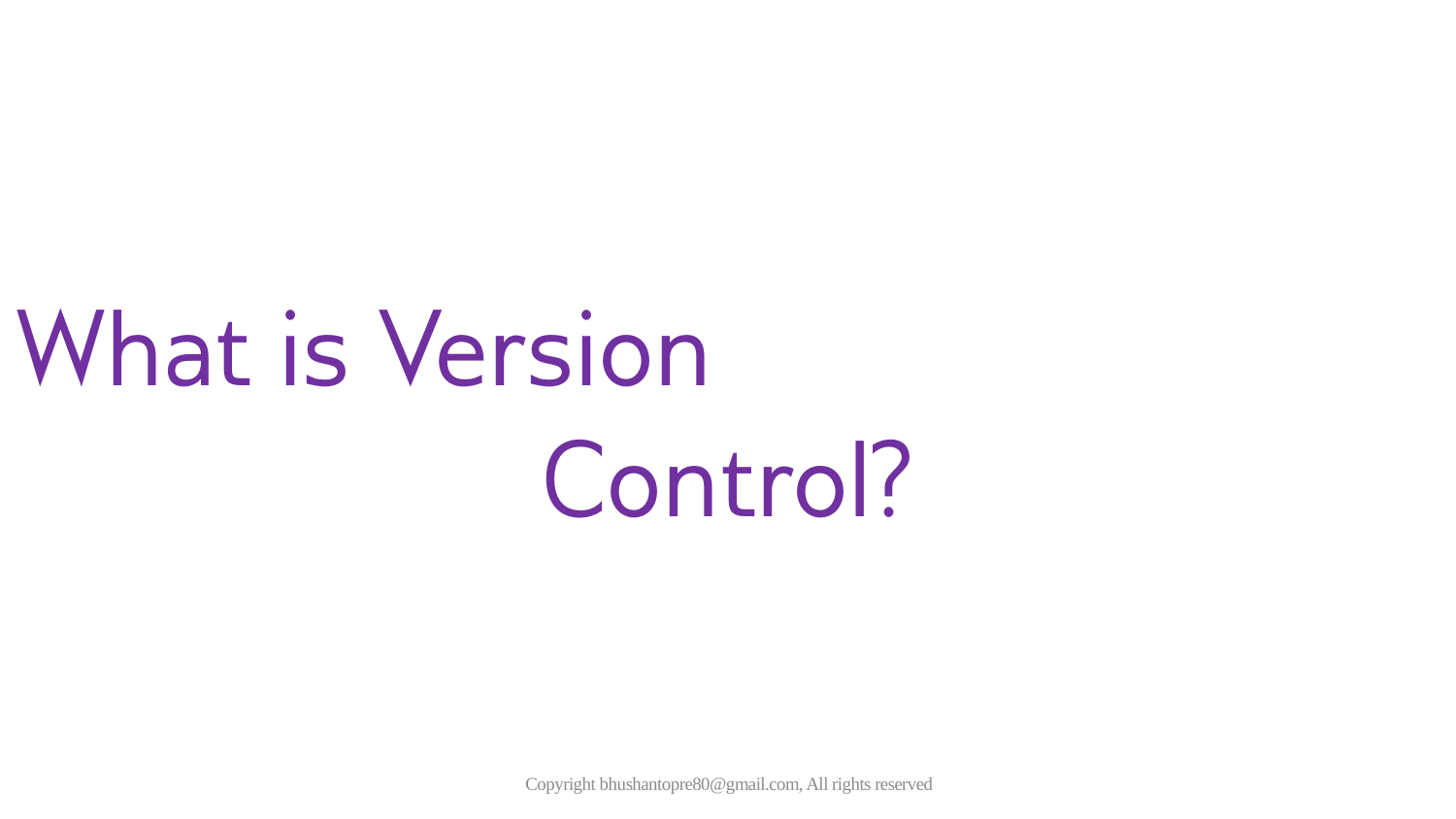

What is Version
Control?
Copyright bhushantopre80@gmail.com, All rights reserved